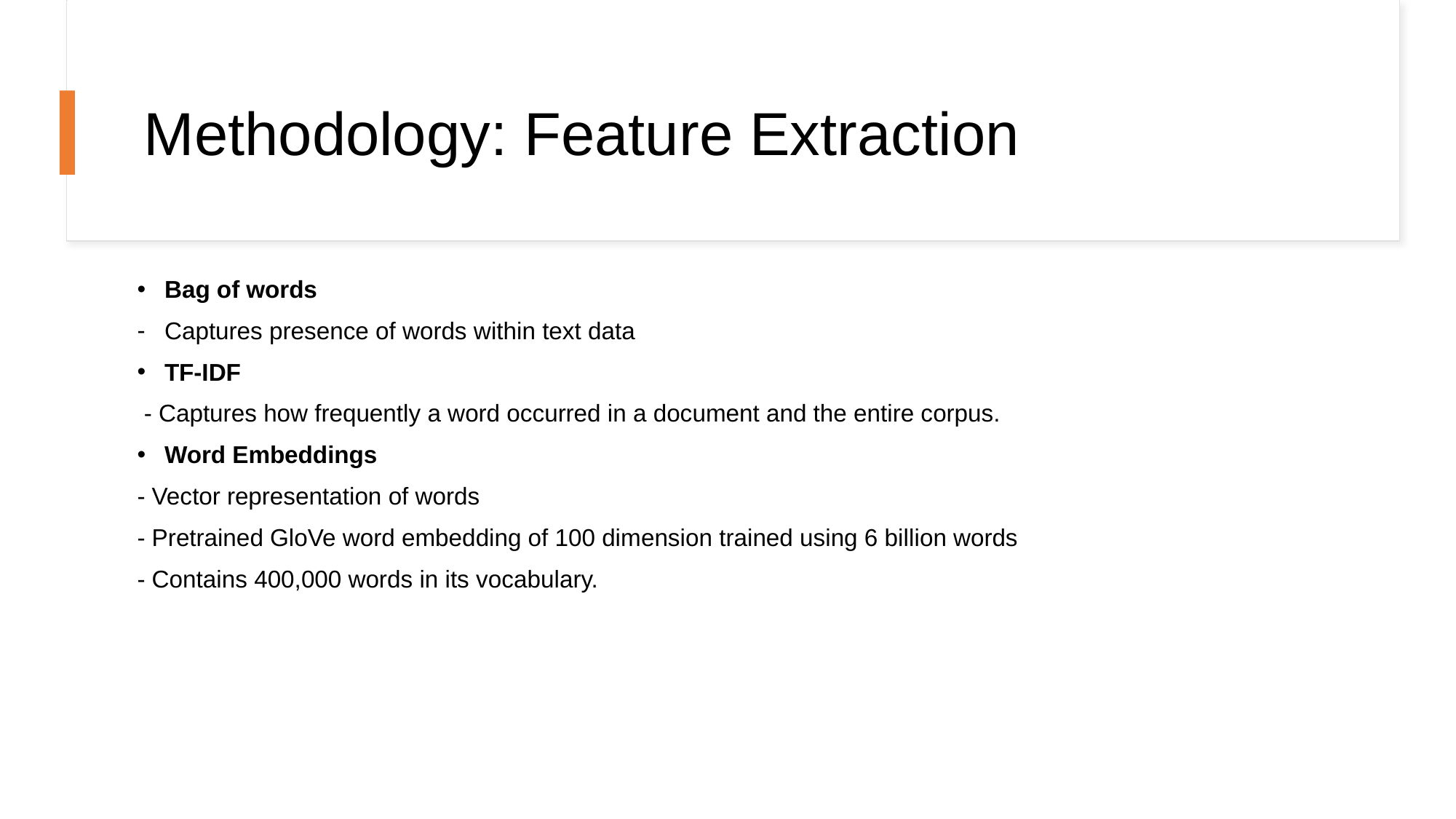

# Methodology: Feature Extraction

Bag of words
Captures presence of words within text data
TF-IDF
 - Captures how frequently a word occurred in a document and the entire corpus.
Word Embeddings
- Vector representation of words
- Pretrained GloVe word embedding of 100 dimension trained using 6 billion words
- Contains 400,000 words in its vocabulary.